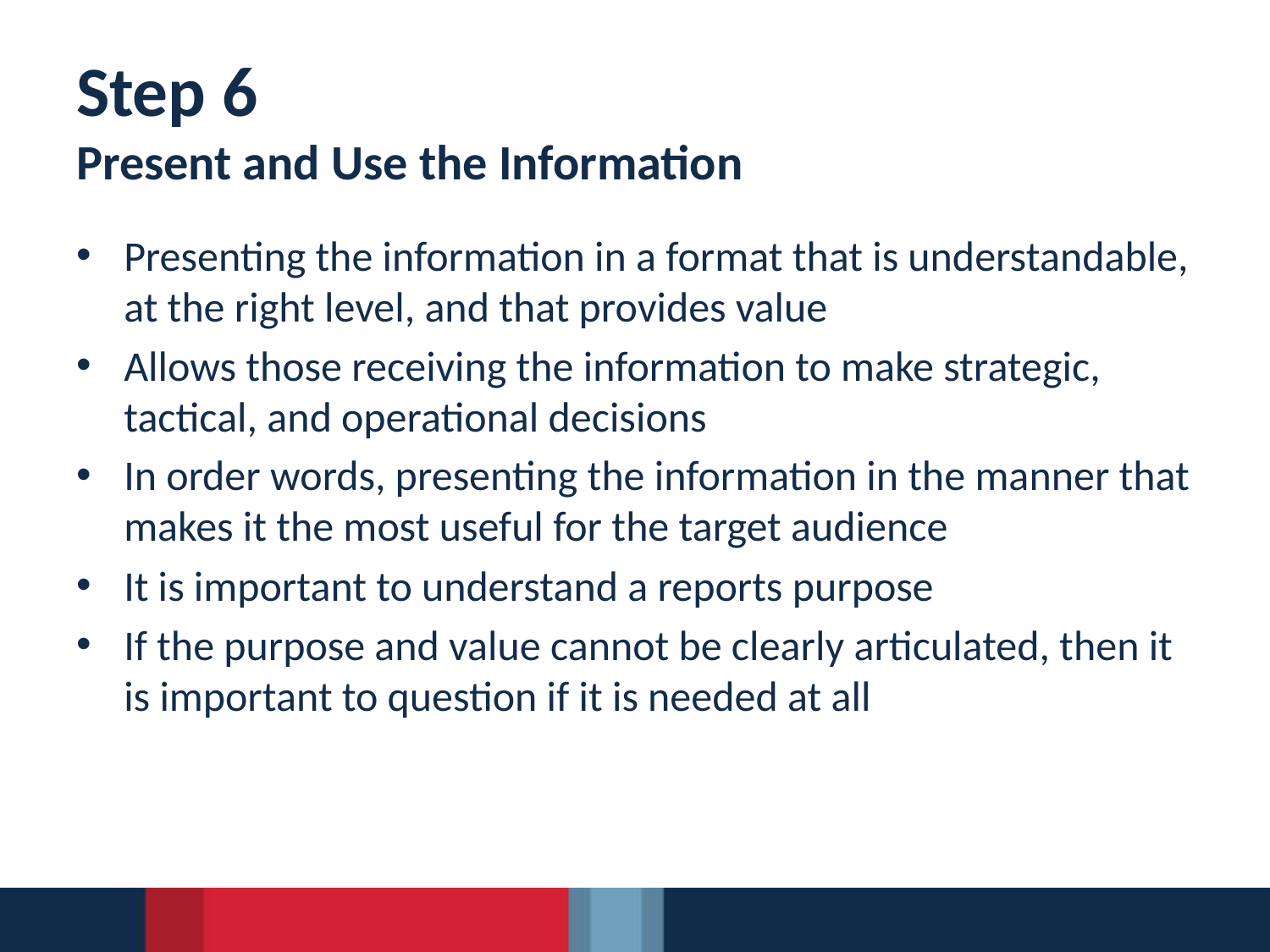

# Step 6 Present and Use the Information
Presenting the information in a format that is understandable, at the right level, and that provides value
Allows those receiving the information to make strategic, tactical, and operational decisions
In order words, presenting the information in the manner that makes it the most useful for the target audience
It is important to understand a reports purpose
If the purpose and value cannot be clearly articulated, then it is important to question if it is needed at all